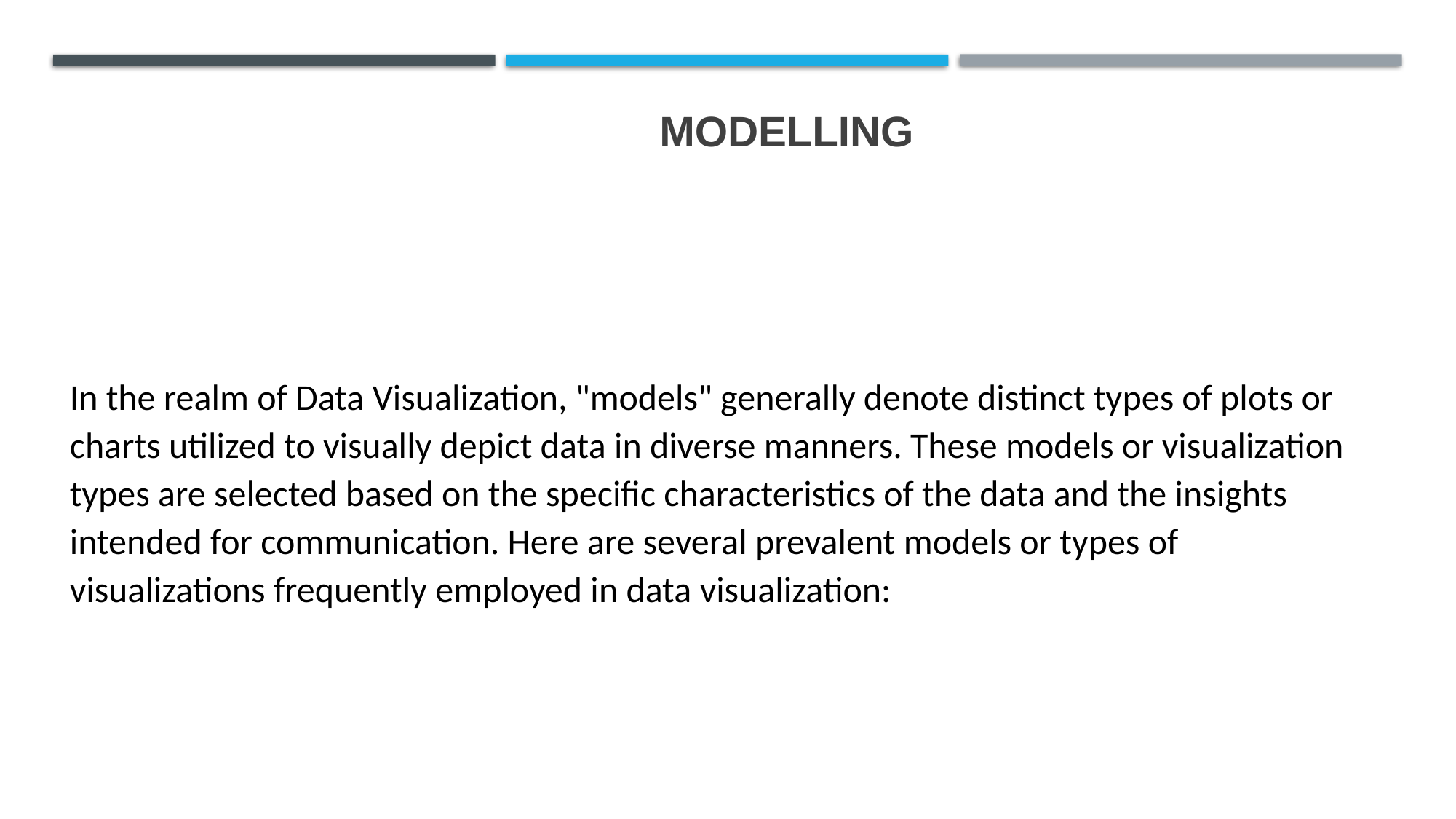

# MODELLING

In the realm of Data Visualization, "models" generally denote distinct types of plots or charts utilized to visually depict data in diverse manners. These models or visualization types are selected based on the specific characteristics of the data and the insights intended for communication. Here are several prevalent models or types of visualizations frequently employed in data visualization: